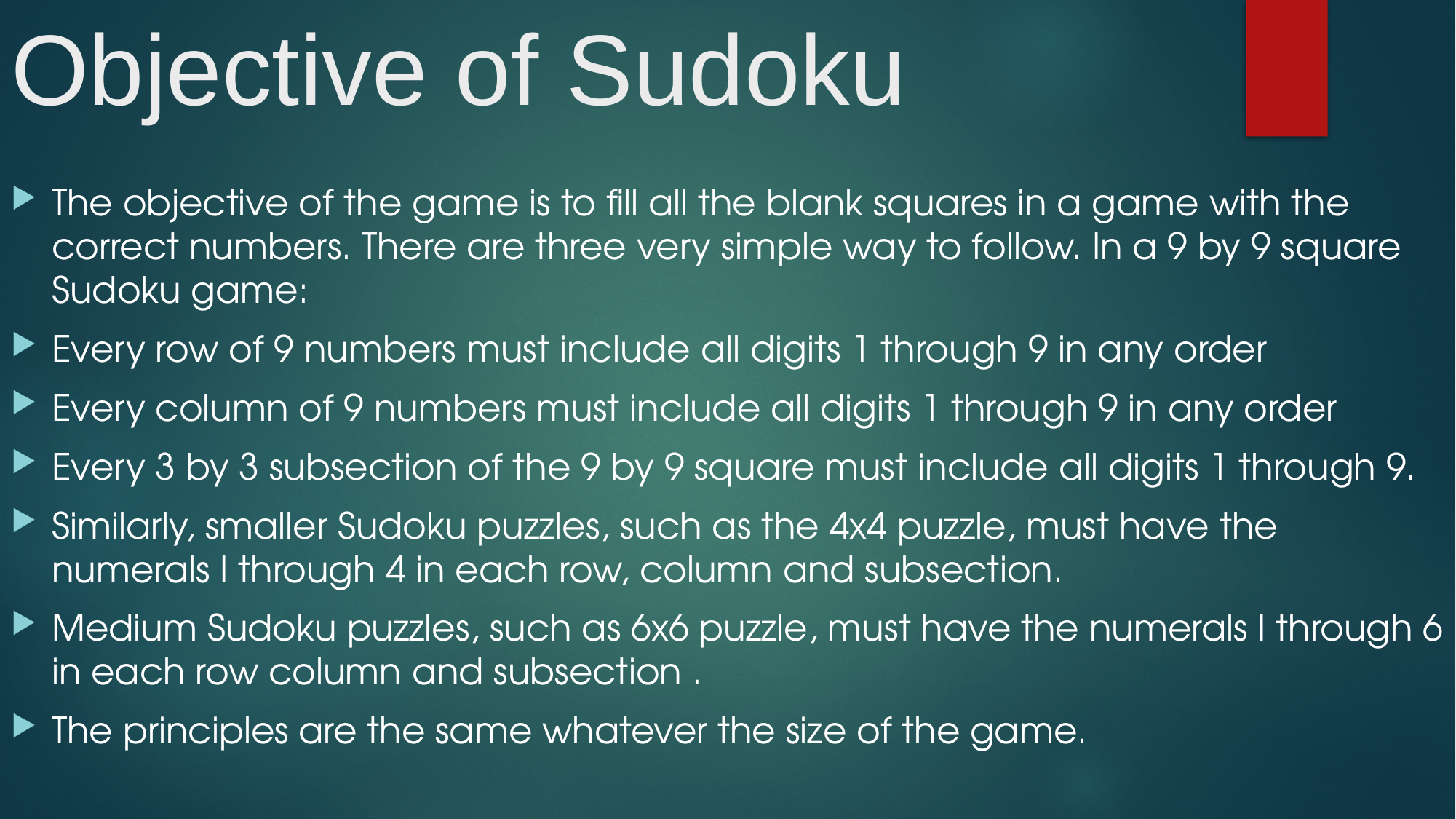

# Objective of Sudoku
The objective of the game is to fill all the blank squares in a game with the correct numbers. There are three very simple way to follow. In a 9 by 9 square Sudoku game:
Every row of 9 numbers must include all digits 1 through 9 in any order
Every column of 9 numbers must include all digits 1 through 9 in any order
Every 3 by 3 subsection of the 9 by 9 square must include all digits 1 through 9.
Similarly, smaller Sudoku puzzles, such as the 4x4 puzzle, must have the numerals I through 4 in each row, column and subsection.
Medium Sudoku puzzles, such as 6x6 puzzle, must have the numerals I through 6 in each row column and subsection .
The principles are the same whatever the size of the game.